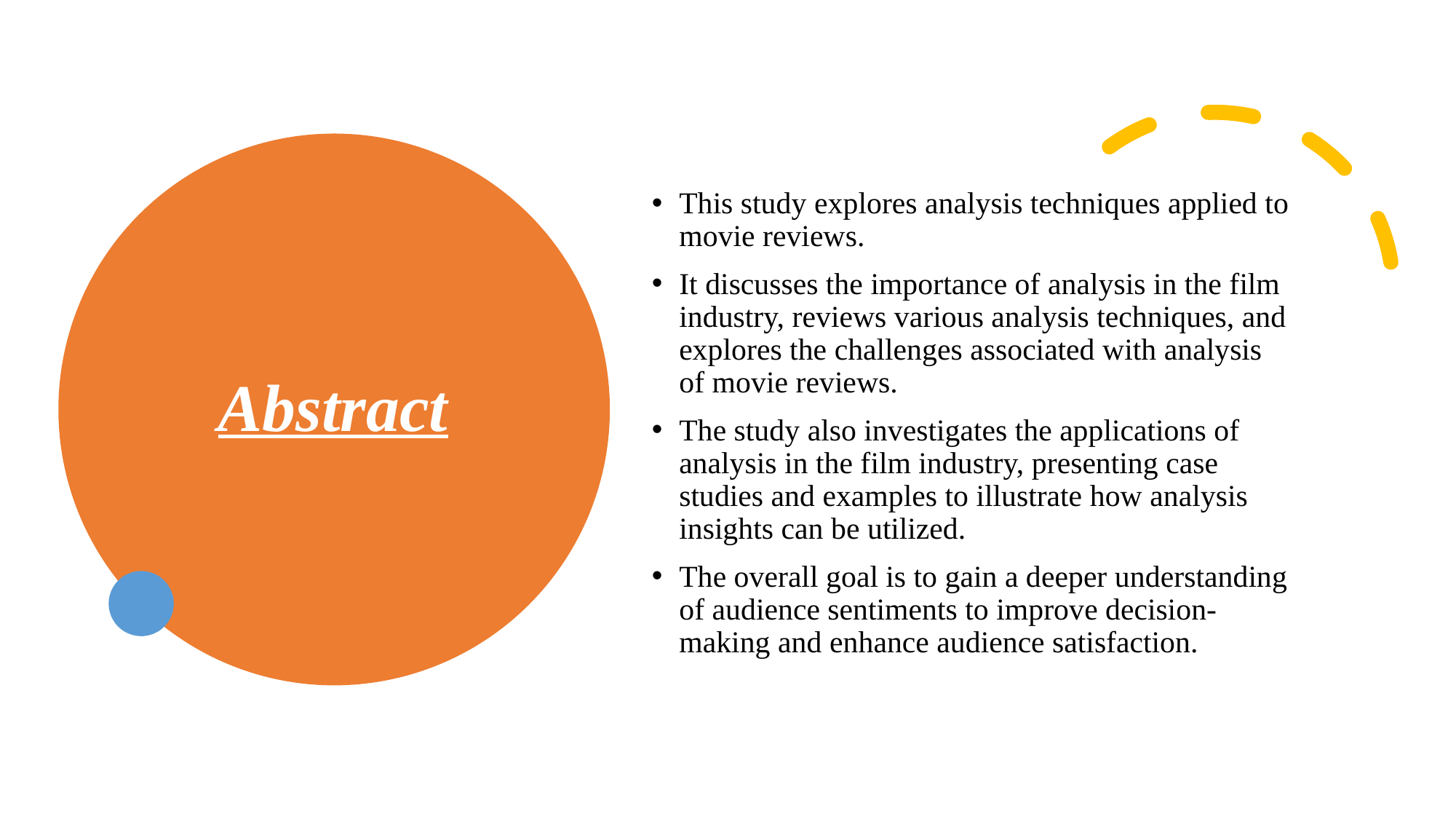

# Abstract
This study explores analysis techniques applied to movie reviews.
It discusses the importance of analysis in the film industry, reviews various analysis techniques, and explores the challenges associated with analysis of movie reviews.
The study also investigates the applications of analysis in the film industry, presenting case studies and examples to illustrate how analysis insights can be utilized.
The overall goal is to gain a deeper understanding of audience sentiments to improve decision-making and enhance audience satisfaction.

3